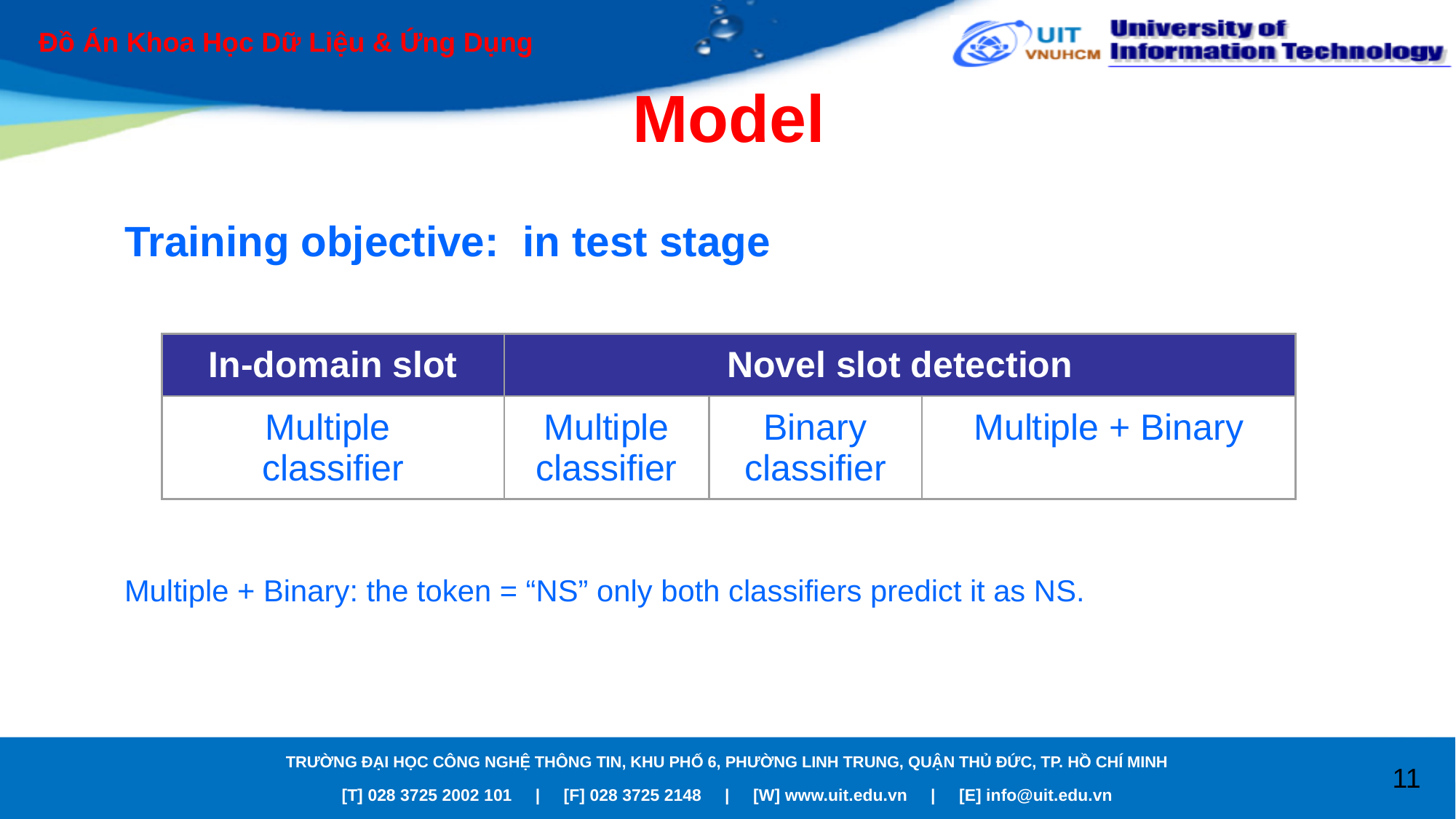

Đồ Án Khoa Học Dữ Liệu & Ứng Dụng
# Model
Training objective:  in test stage
| In-domain slot | Novel slot detection |  |  |
| --- | --- | --- | --- |
| Multiple classifier | Multiple classifier | Binary classifier | Multiple + Binary |
Multiple + Binary: the token = “NS” only both classifiers predict it as NS.